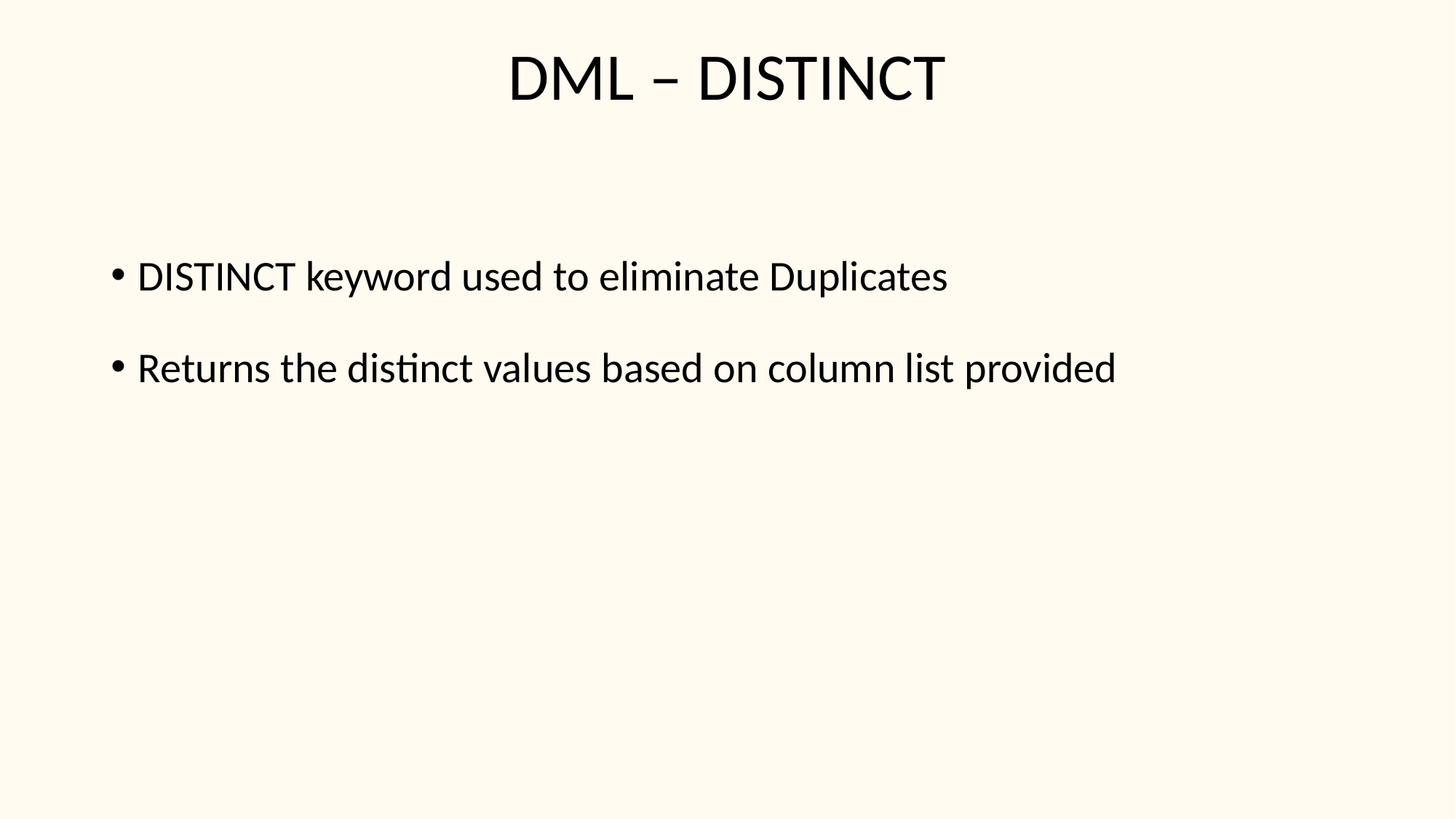

# DML – DISTINCT
DISTINCT keyword used to eliminate Duplicates
Returns the distinct values based on column list provided